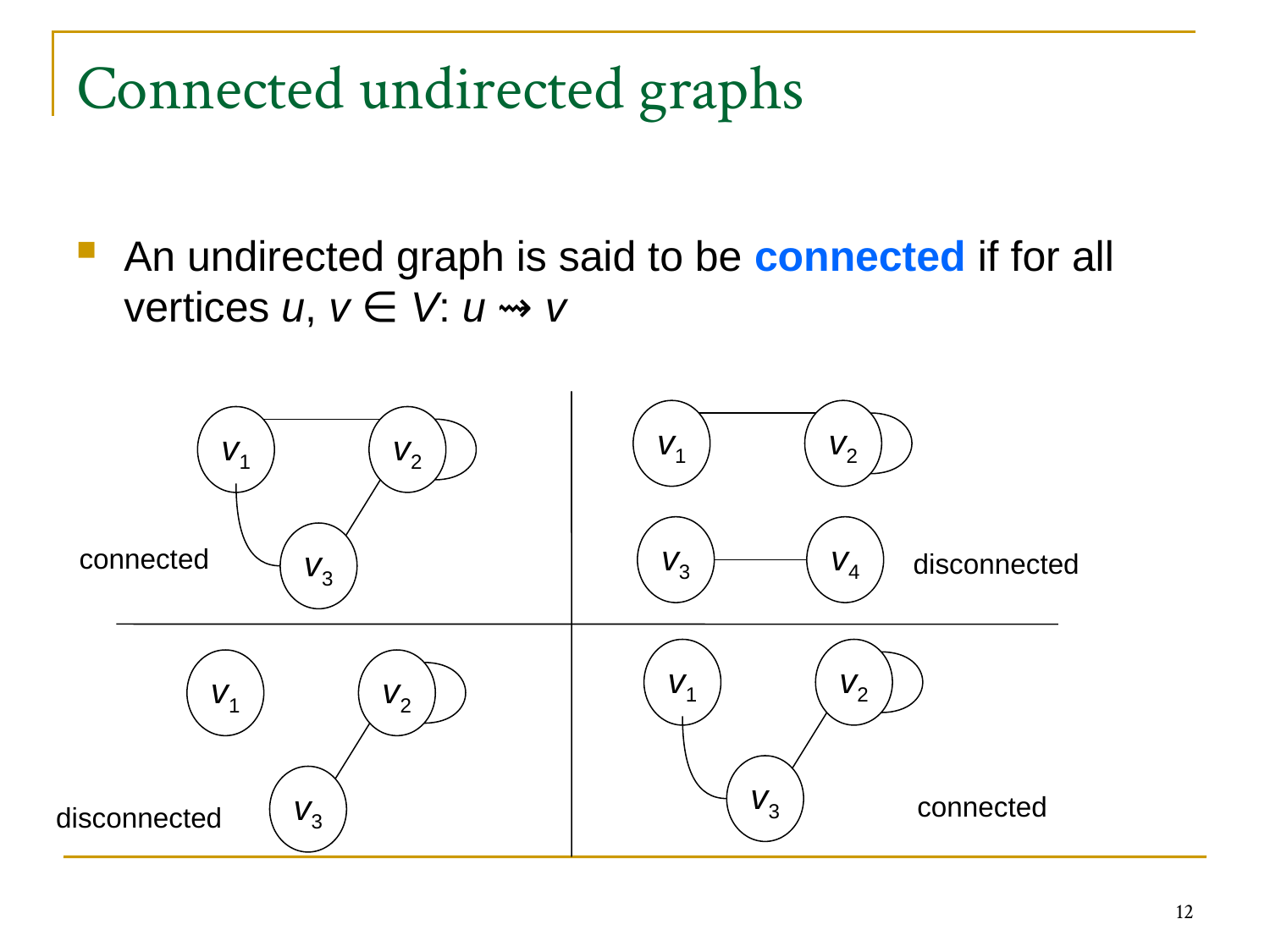

# Connected undirected graphs
An undirected graph is said to be connected if for all vertices u, v ∈ V: u ⇝ v

v1
v2
v1
v2
v3
v4
v3
connected
disconnected

v1
v2
v1
v2
v3
v3
connected
disconnected
12